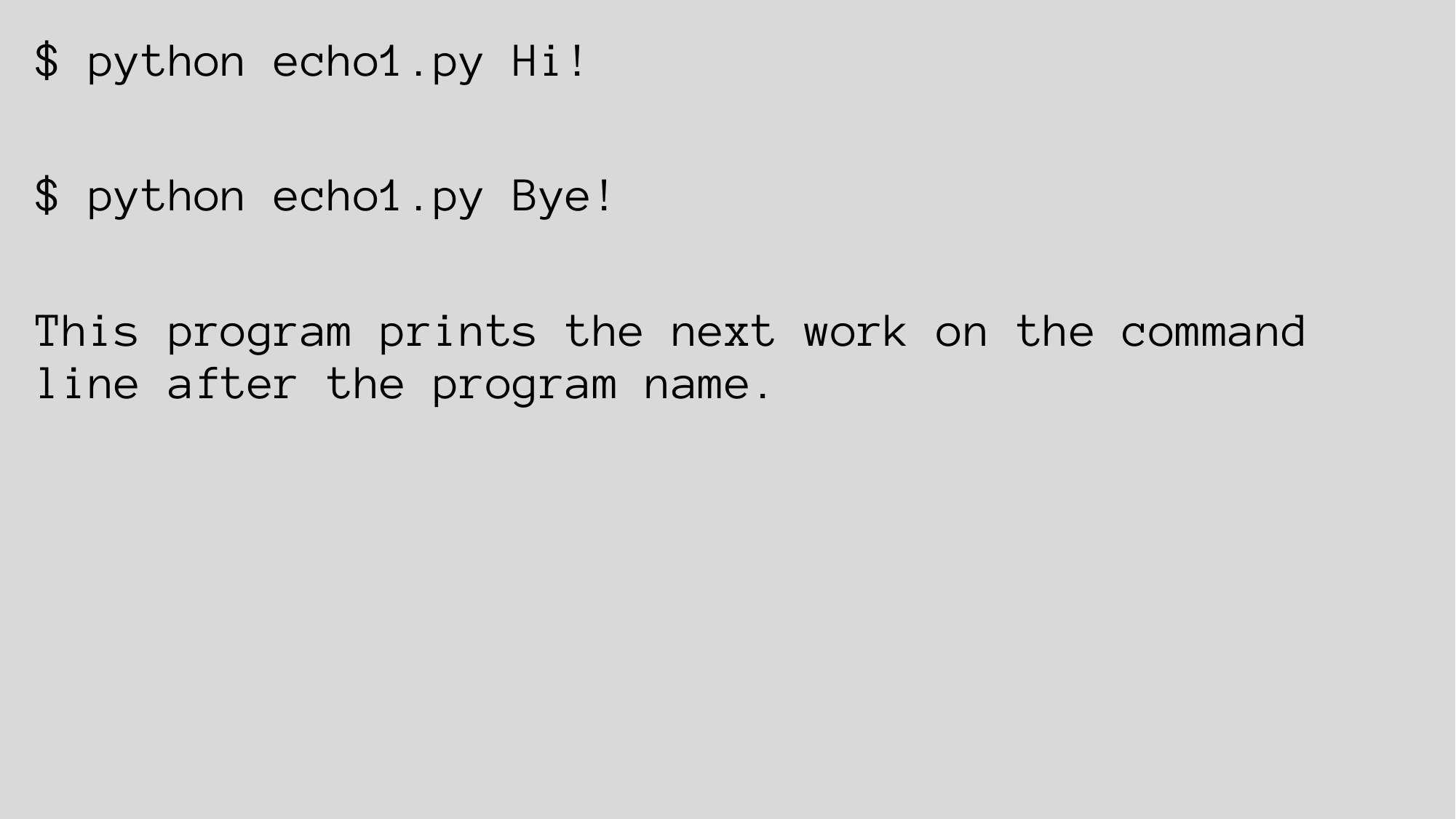

$ python echo1.py Hi!

$ python echo1.py Bye!

This program prints the next work on the command line after the program name.